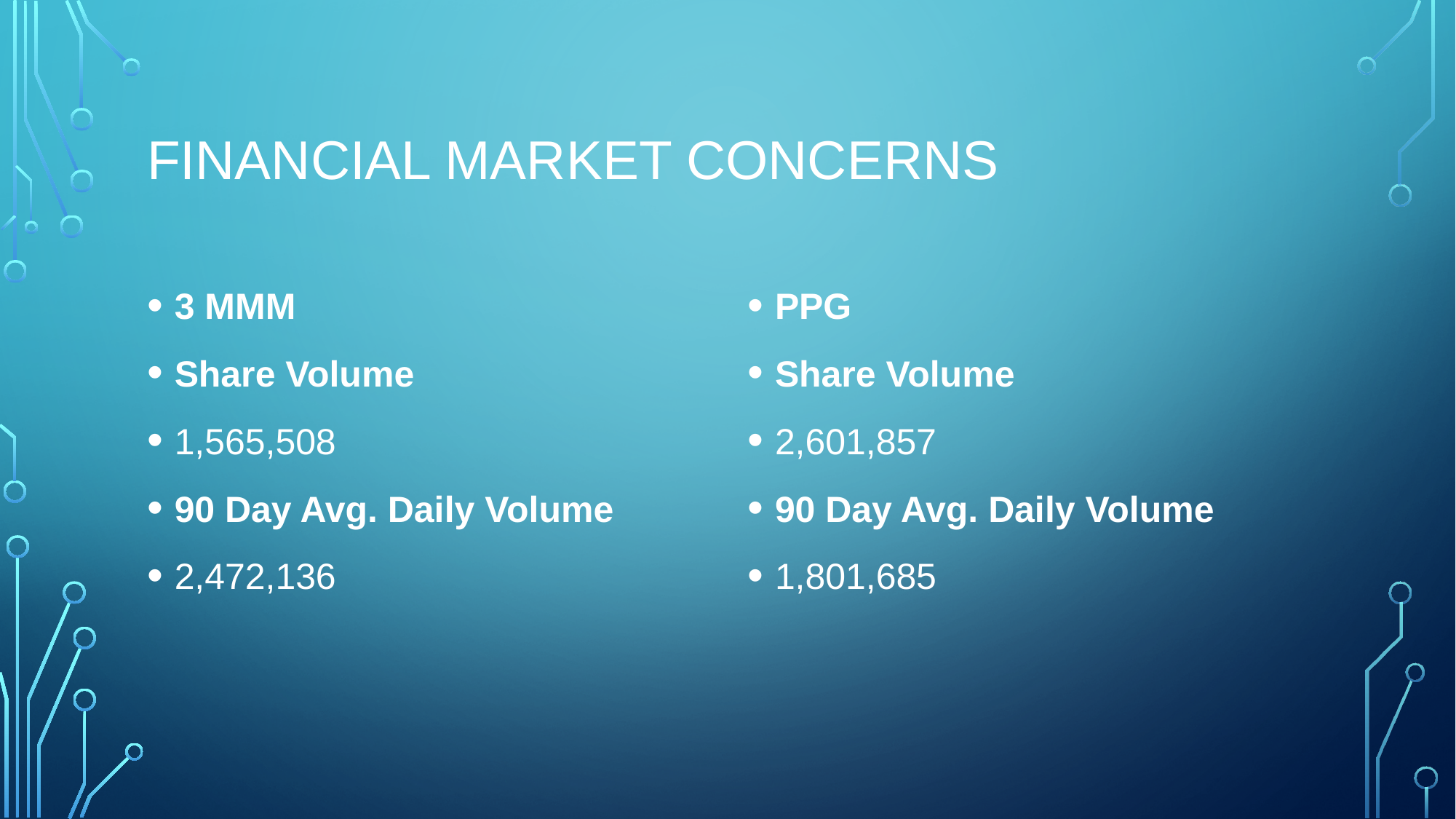

# Financial market concerns
3 MMM
Share Volume
1,565,508
90 Day Avg. Daily Volume
2,472,136

PPG
Share Volume
2,601,857
90 Day Avg. Daily Volume
1,801,685